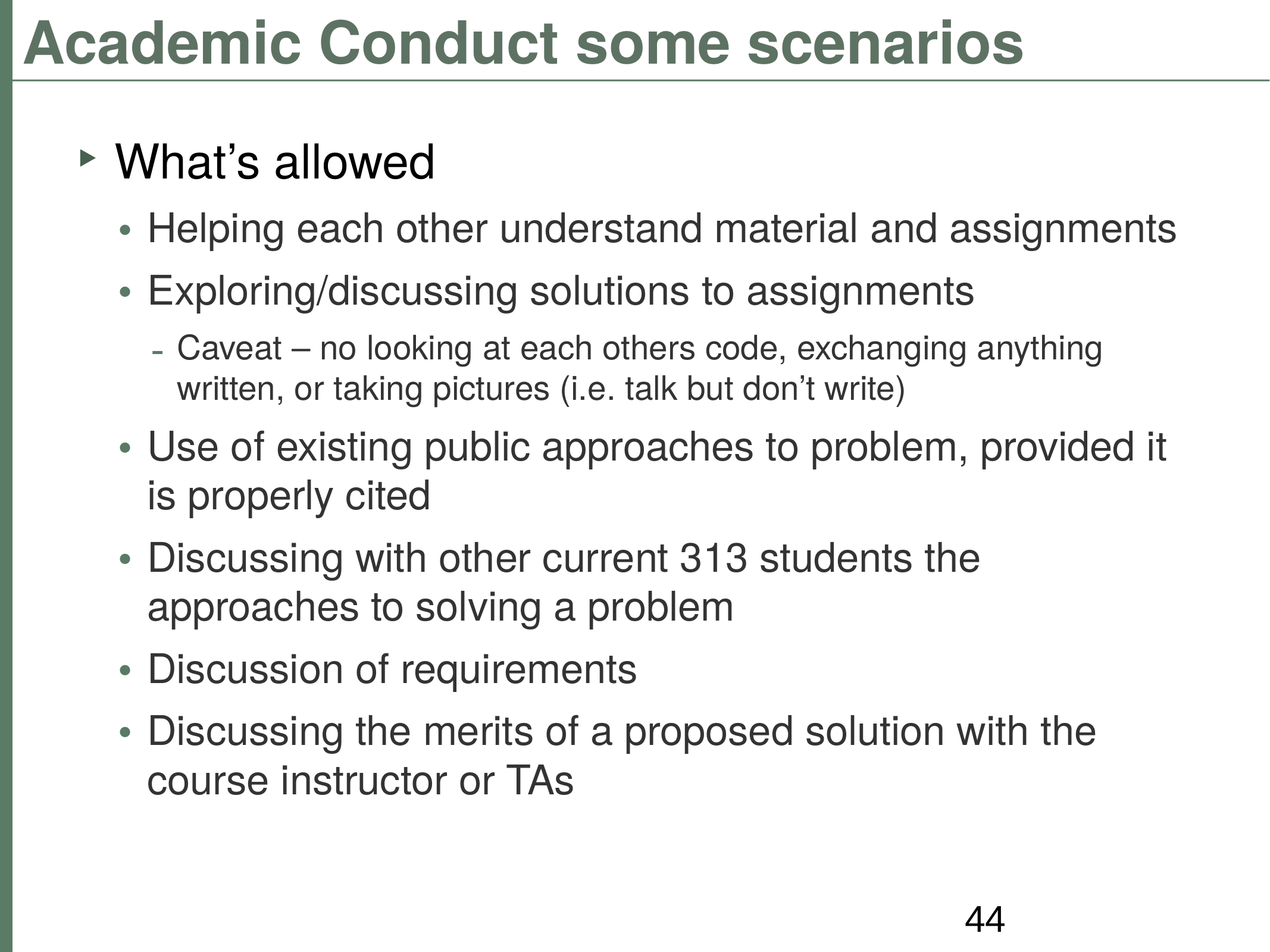

# Academic Conduct some scenarios
What’s allowed
Helping each other understand material and assignments
Exploring/discussing solutions to assignments
Caveat – no looking at each others code, exchanging anything written, or taking pictures (i.e. talk but don’t write)
Use of existing public approaches to problem, provided it is properly cited
Discussing with other current 313 students the approaches to solving a problem
Discussion of requirements
Discussing the merits of a proposed solution with the course instructor or TAs
44